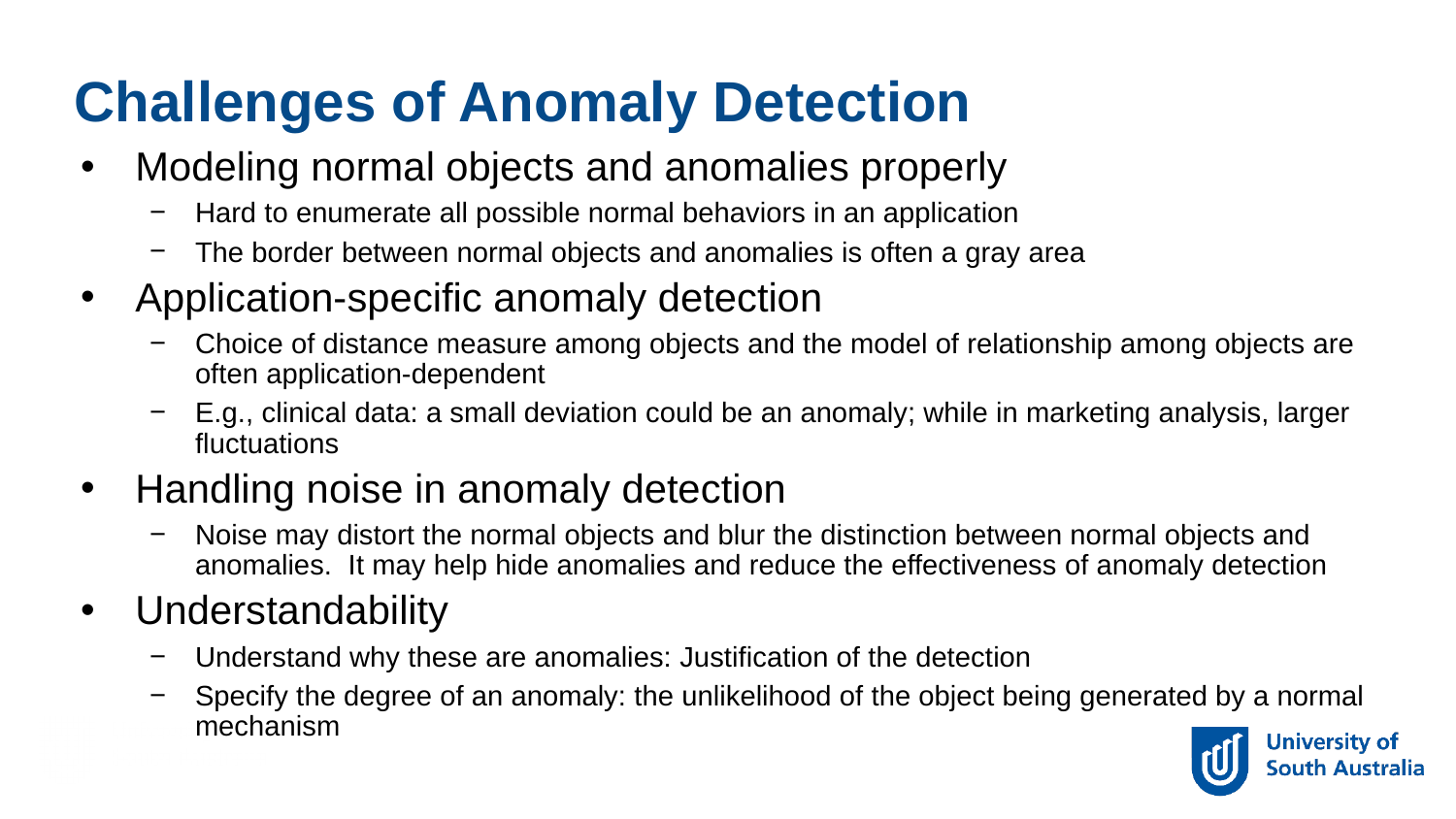

Challenges of Anomaly Detection
Modeling normal objects and anomalies properly
Hard to enumerate all possible normal behaviors in an application
The border between normal objects and anomalies is often a gray area
Application-specific anomaly detection
Choice of distance measure among objects and the model of relationship among objects are often application-dependent
E.g., clinical data: a small deviation could be an anomaly; while in marketing analysis, larger fluctuations
Handling noise in anomaly detection
Noise may distort the normal objects and blur the distinction between normal objects and anomalies.  It may help hide anomalies and reduce the effectiveness of anomaly detection
Understandability
Understand why these are anomalies: Justification of the detection
Specify the degree of an anomaly: the unlikelihood of the object being generated by a normal mechanism